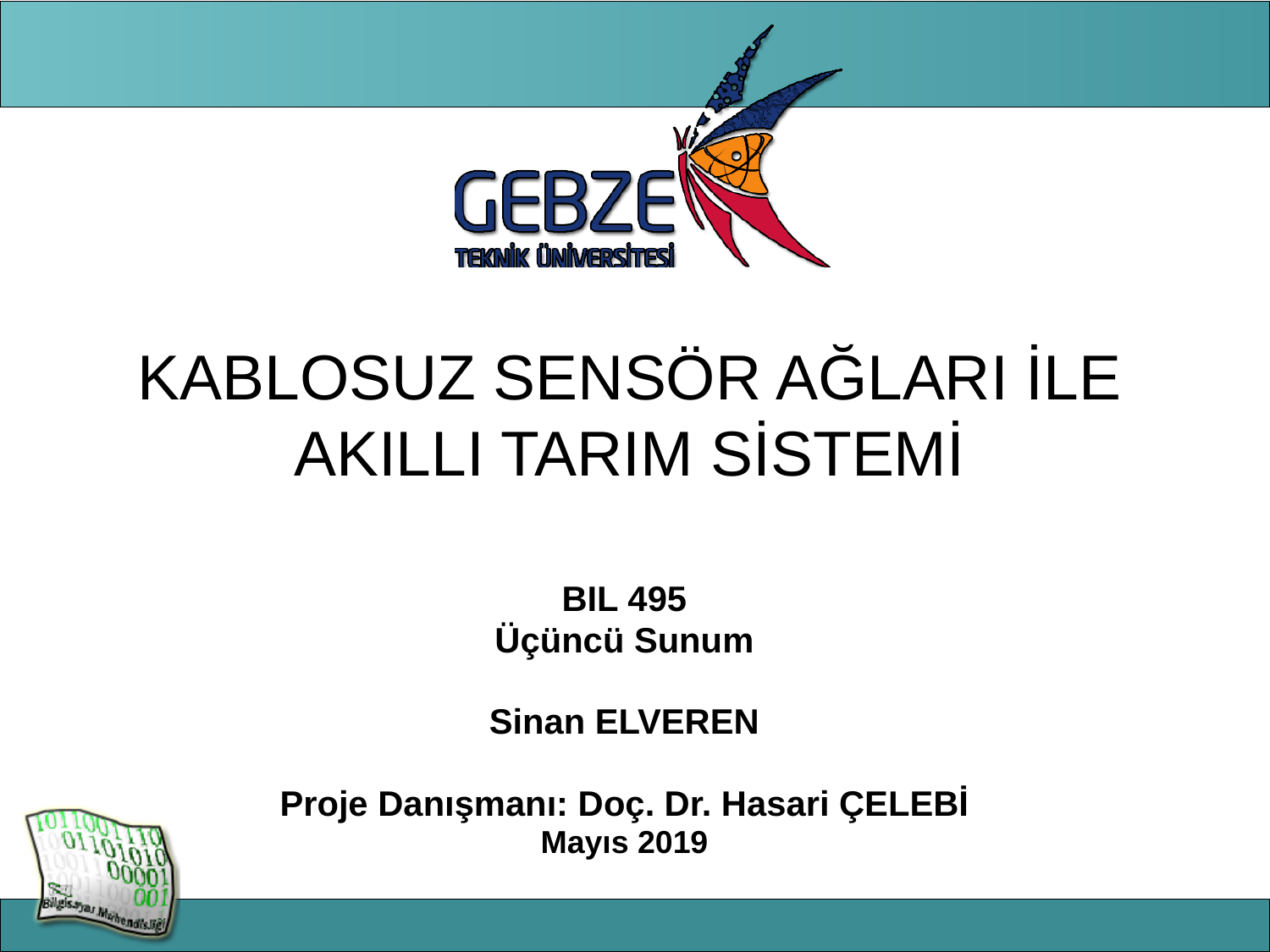

# KABLOSUZ SENSÖR AĞLARI İLE AKILLI TARIM SİSTEMİ

BIL 495
Üçüncü Sunum

Sinan ELVEREN

Proje Danışmanı: Doç. Dr. Hasari ÇELEBİ
Mayıs 2019